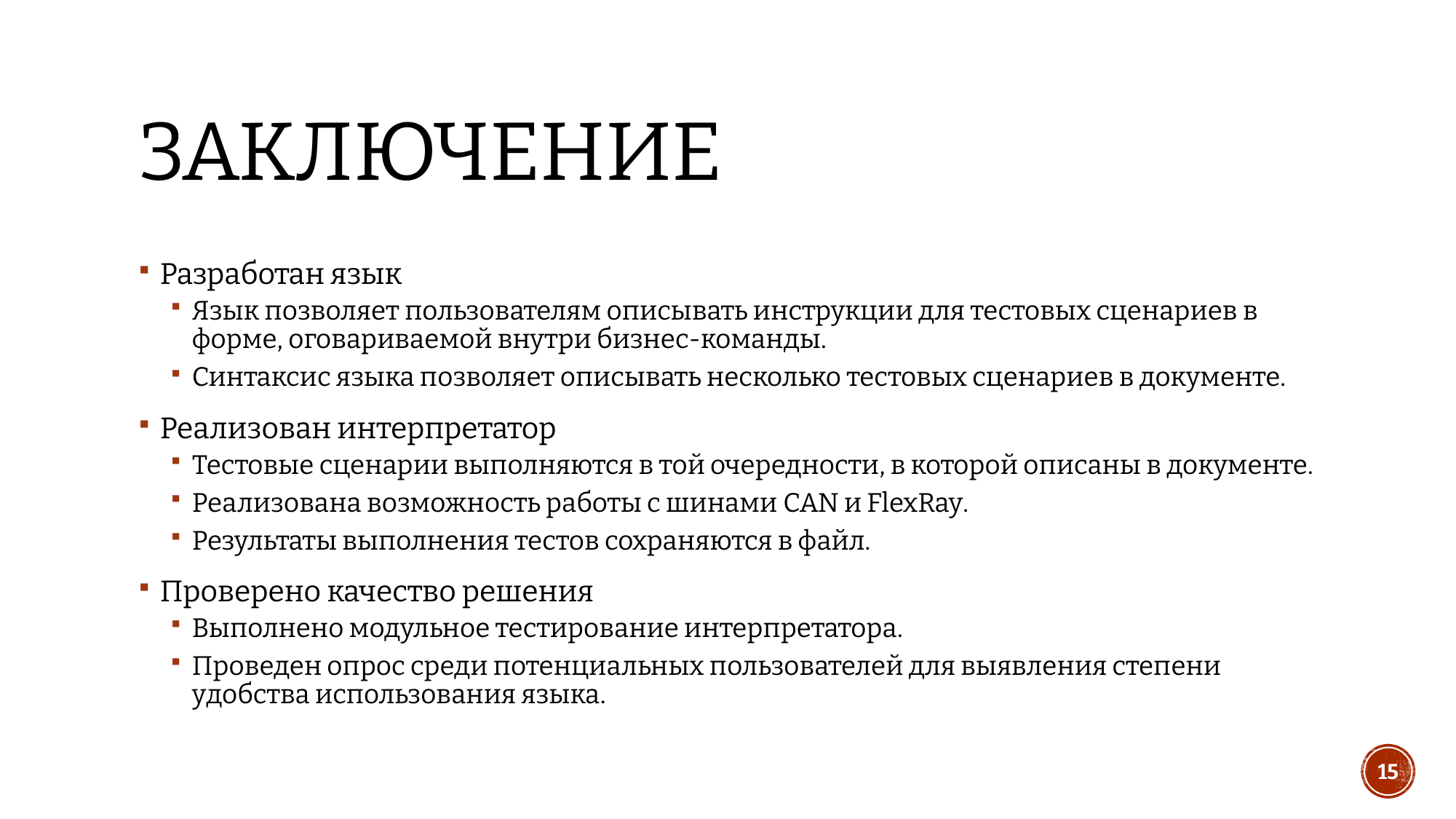

# Заключение
Разработан язык
Язык позволяет пользователям описывать инструкции для тестовых сценариев в форме, оговариваемой внутри бизнес-команды.
Синтаксис языка позволяет описывать несколько тестовых сценариев в документе.
Реализован интерпретатор
Тестовые сценарии выполняются в той очередности, в которой описаны в документе.
Реализована возможность работы с шинами CAN и FlexRay.
Результаты выполнения тестов сохраняются в файл.
Проверено качество решения
Выполнено модульное тестирование интерпретатора.
Проведен опрос среди потенциальных пользователей для выявления степени удобства использования языка.
15